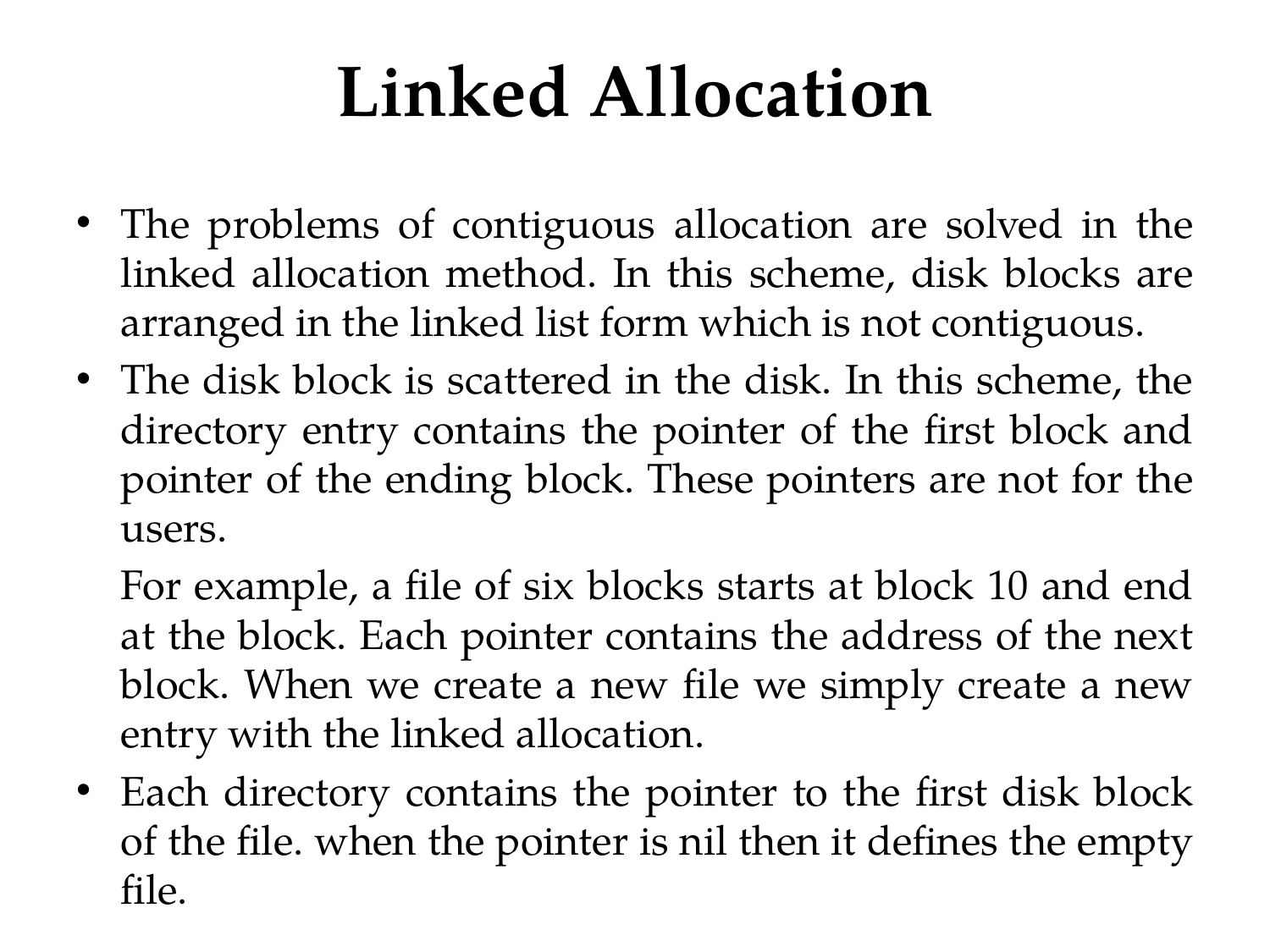

# Linked Allocation
The problems of contiguous allocation are solved in the linked allocation method. In this scheme, disk blocks are arranged in the linked list form which is not contiguous.
The disk block is scattered in the disk. In this scheme, the directory entry contains the pointer of the first block and pointer of the ending block. These pointers are not for the users.
	For example, a file of six blocks starts at block 10 and end at the block. Each pointer contains the address of the next block. When we create a new file we simply create a new entry with the linked allocation.
Each directory contains the pointer to the first disk block of the file. when the pointer is nil then it defines the empty file.